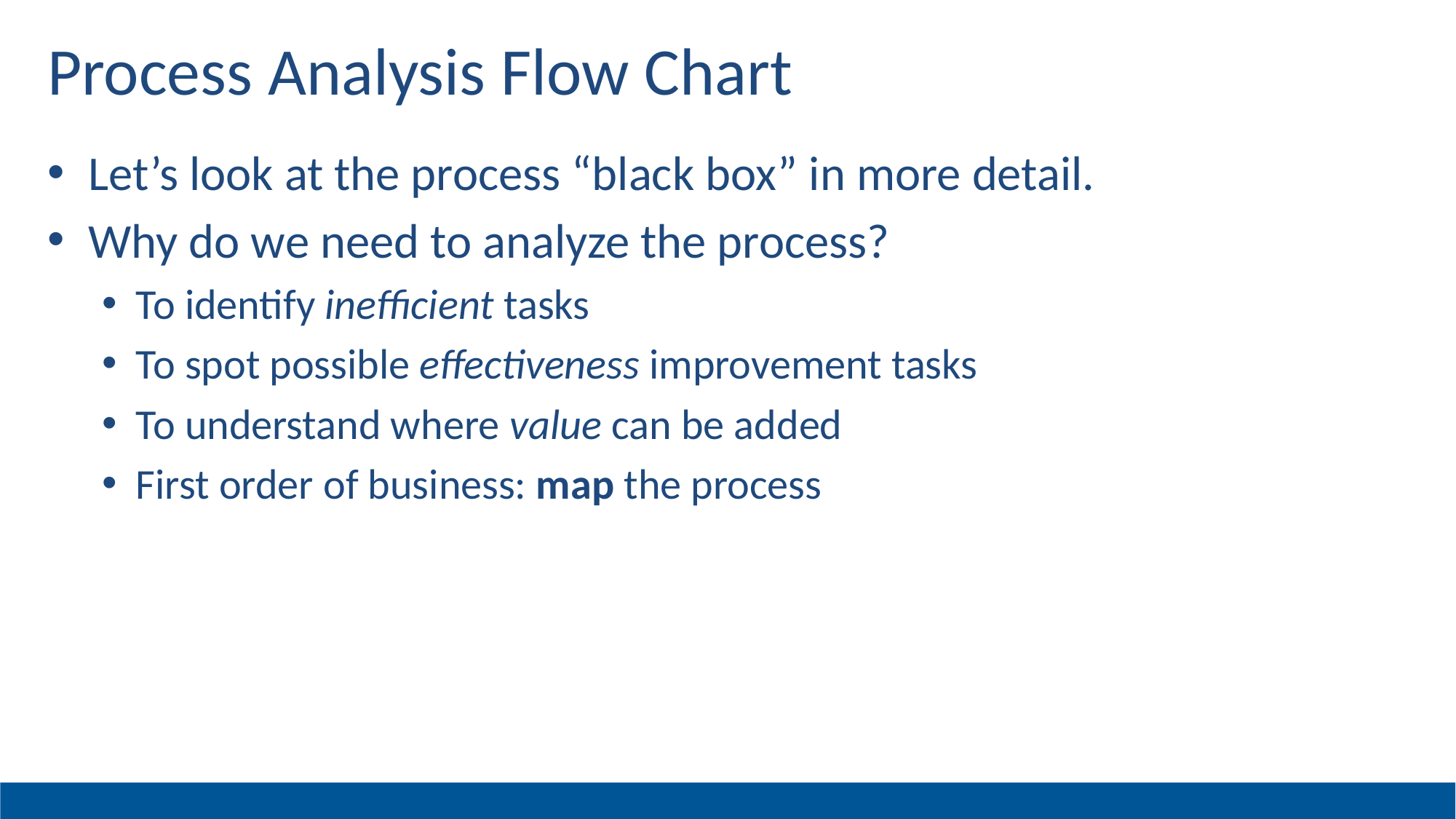

# Process Analysis Flow Chart
Let’s look at the process “black box” in more detail.
Why do we need to analyze the process?
To identify inefficient tasks
To spot possible effectiveness improvement tasks
To understand where value can be added
First order of business: map the process